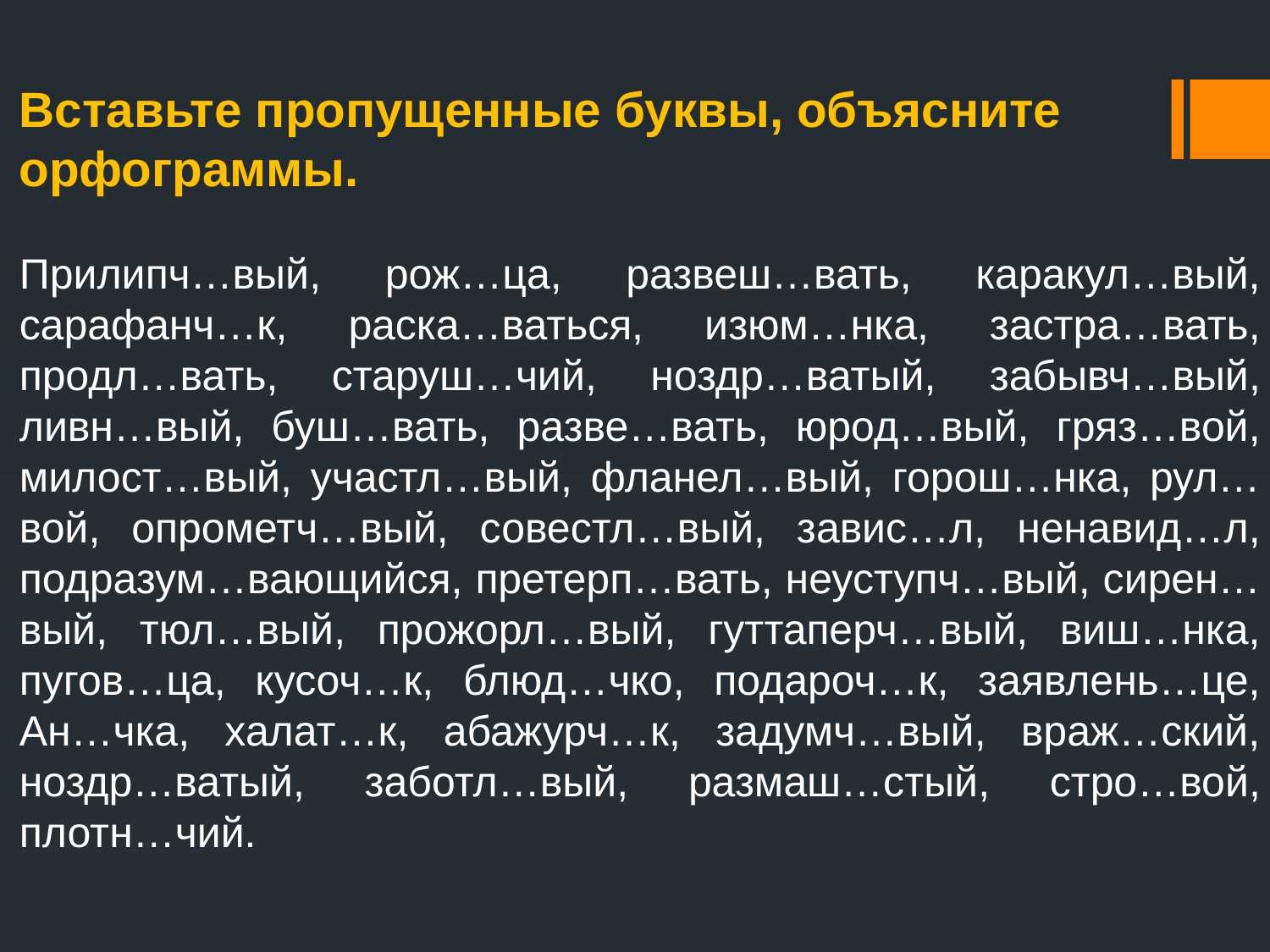

Вставьте пропущенные буквы, объясните орфограммы.

Прилипч…вый, рож…ца, развеш…вать, каракул…вый, сарафанч…к, раска…ваться, изюм…нка, застра…вать, продл…вать, старуш…чий, ноздр…ватый, забывч…вый, ливн…вый, буш…вать, разве…вать, юрод…вый, гряз…вой, милост…вый, участл…вый, фланел…вый, горош…нка, рул…вой, опрометч…вый, совестл…вый, завис…л, ненавид…л, подразум…вающийся, претерп…вать, неуступч…вый, сирен…вый, тюл…вый, прожорл…вый, гуттаперч…вый, виш…нка, пугов…ца, кусоч…к, блюд…чко, подароч…к, заявлень…це, Ан…чка, халат…к, абажурч…к, задумч…вый, враж…ский, ноздр…ватый, заботл…вый, размаш…стый, стро…вой, плотн…чий.